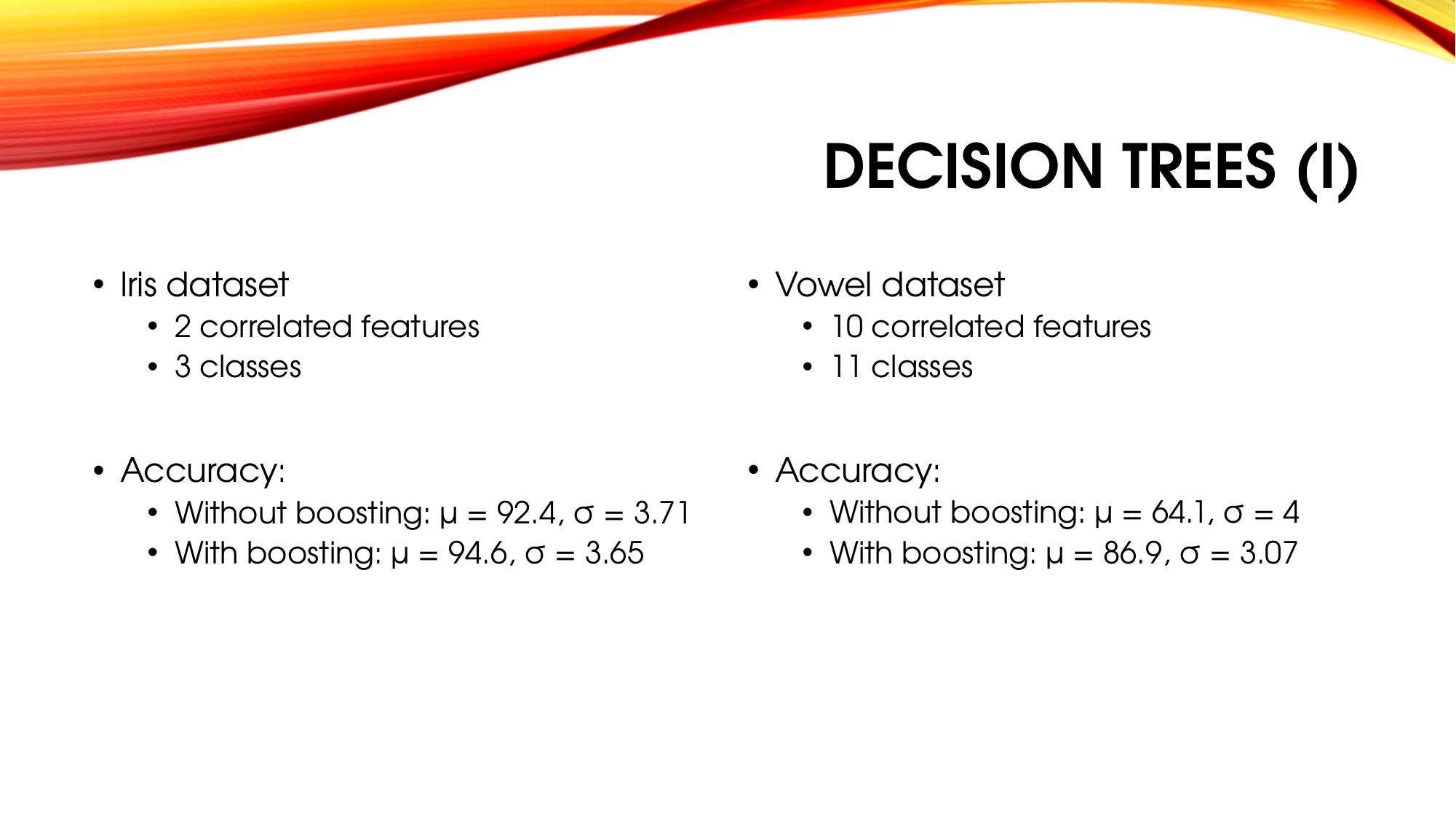

# Decision trees (I)
Iris dataset
2 correlated features
3 classes

Accuracy:
Without boosting: µ = 92.4, σ = 3.71
With boosting: µ = 94.6, σ = 3.65
Vowel dataset
10 correlated features
11 classes

Accuracy:
Without boosting: µ = 64.1, σ = 4
With boosting: µ = 86.9, σ = 3.07